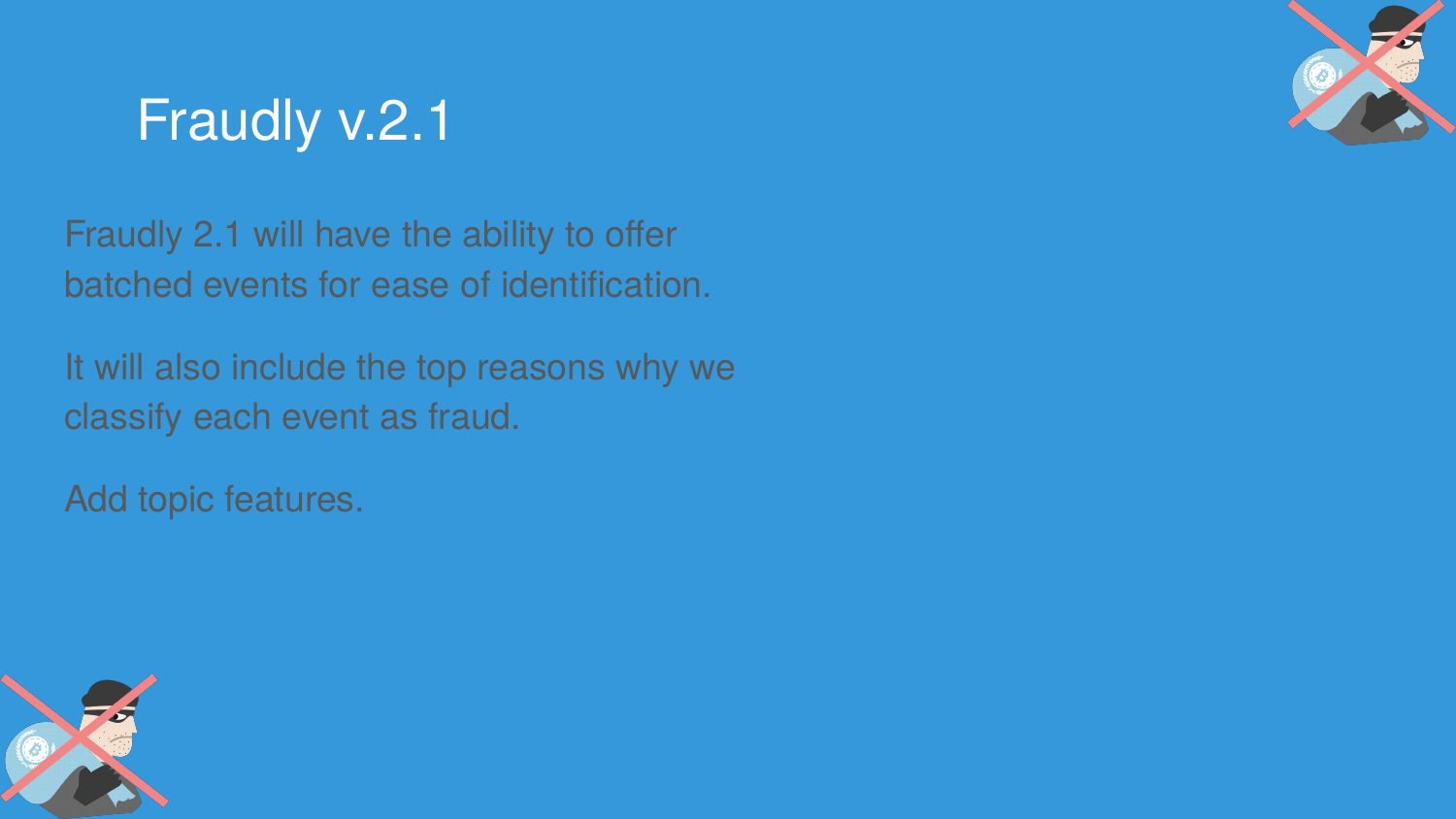

# Fraudly v.2.1
Fraudly 2.1 will have the ability to offer batched events for ease of identification.
It will also include the top reasons why we classify each event as fraud.
Add topic features.